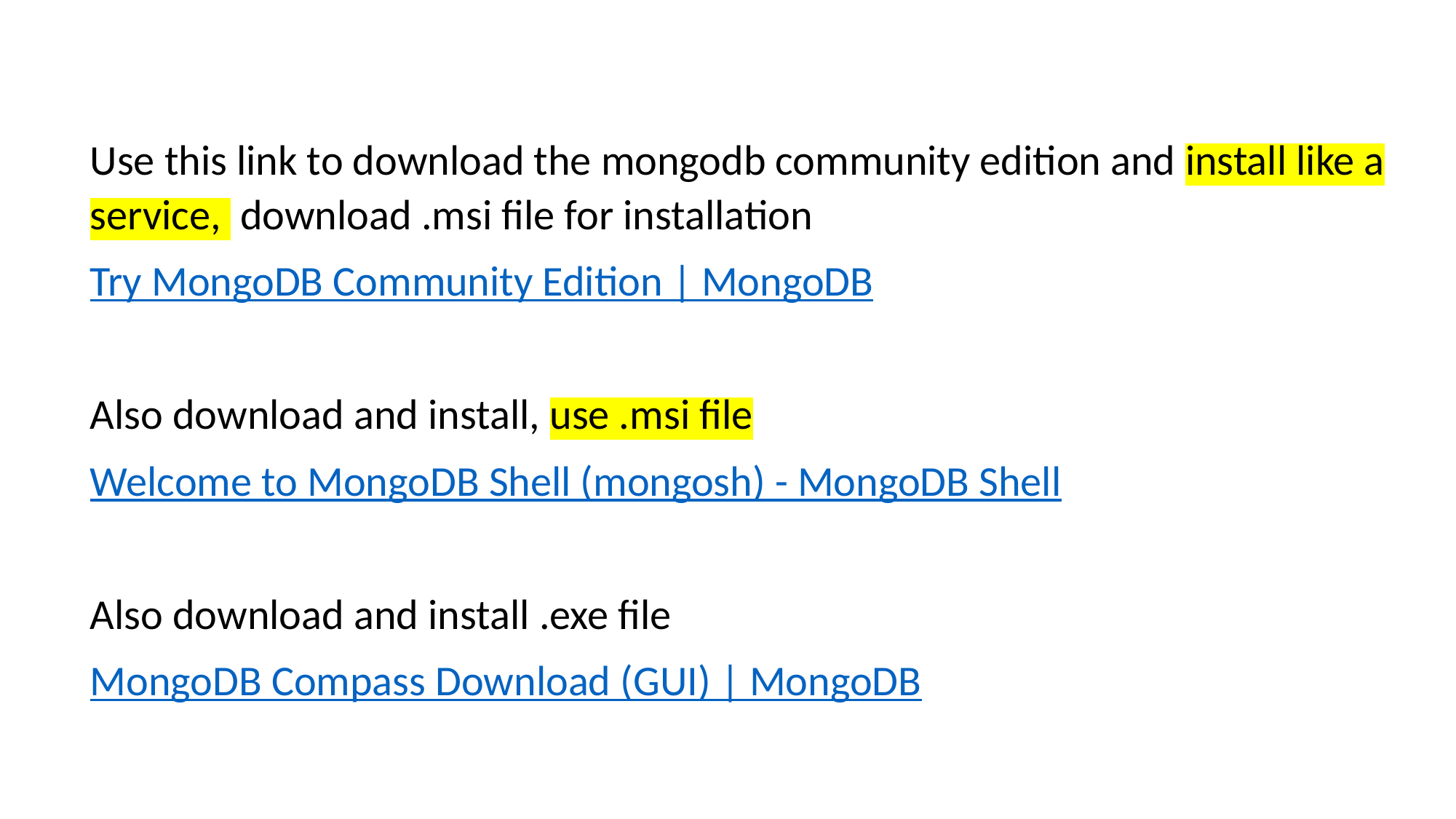

Use this link to download the mongodb community edition and install like a service,  download .msi file for installation
Try MongoDB Community Edition | MongoDB

Also download and install, use .msi file
Welcome to MongoDB Shell (mongosh) - MongoDB Shell

Also download and install .exe file
MongoDB Compass Download (GUI) | MongoDB